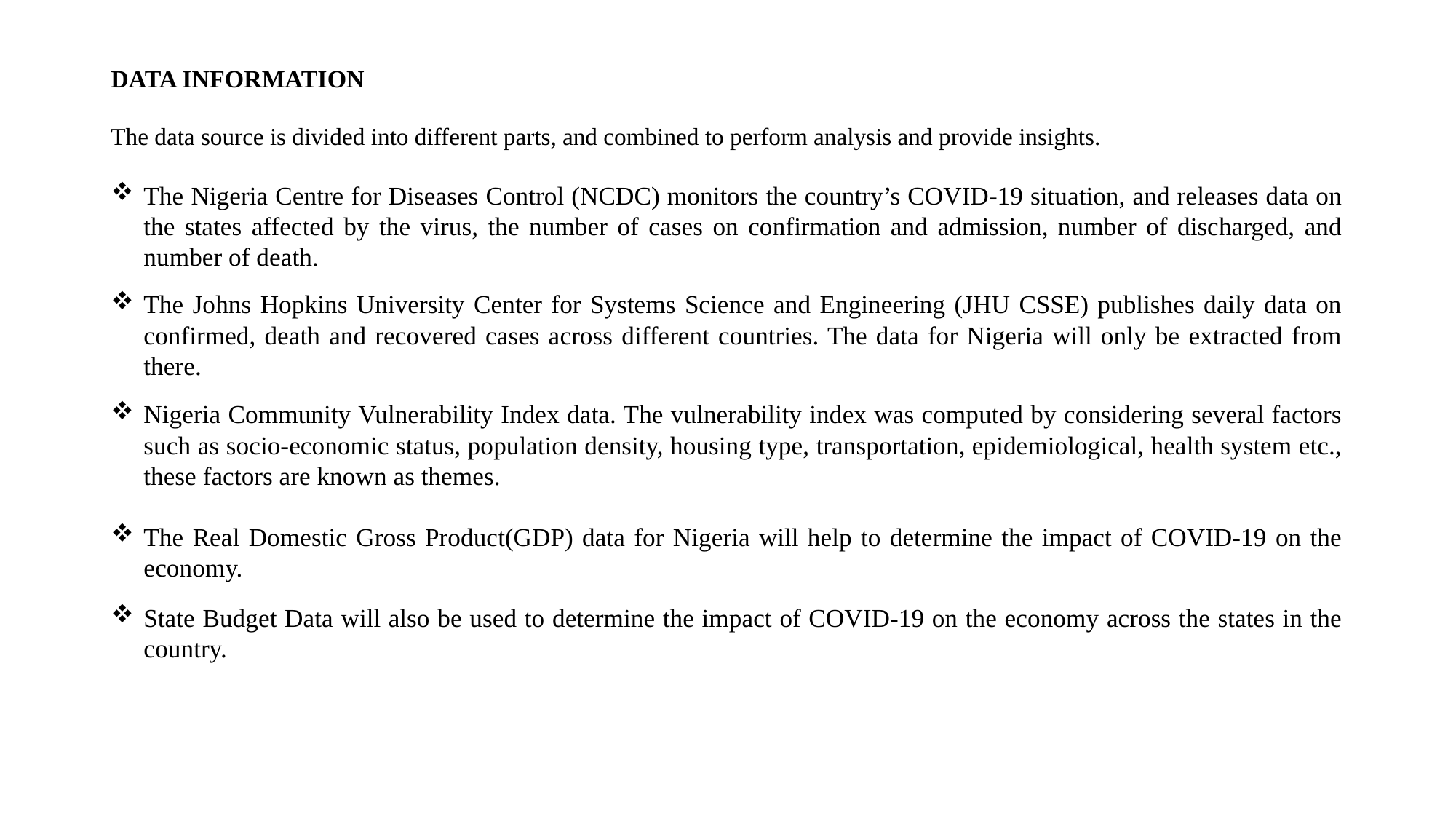

# DATA INFORMATION
The data source is divided into different parts, and combined to perform analysis and provide insights.

The Nigeria Centre for Diseases Control (NCDC) monitors the country’s COVID-19 situation, and releases data on the states affected by the virus, the number of cases on confirmation and admission, number of discharged, and number of death.

The Johns Hopkins University Center for Systems Science and Engineering (JHU CSSE) publishes daily data on confirmed, death and recovered cases across different countries. The data for Nigeria will only be extracted from there.

Nigeria Community Vulnerability Index data. The vulnerability index was computed by considering several factors such as socio-economic status, population density, housing type, transportation, epidemiological, health system etc., these factors are known as themes.

The Real Domestic Gross Product(GDP) data for Nigeria will help to determine the impact of COVID-19 on the economy.

State Budget Data will also be used to determine the impact of COVID-19 on the economy across the states in the country.